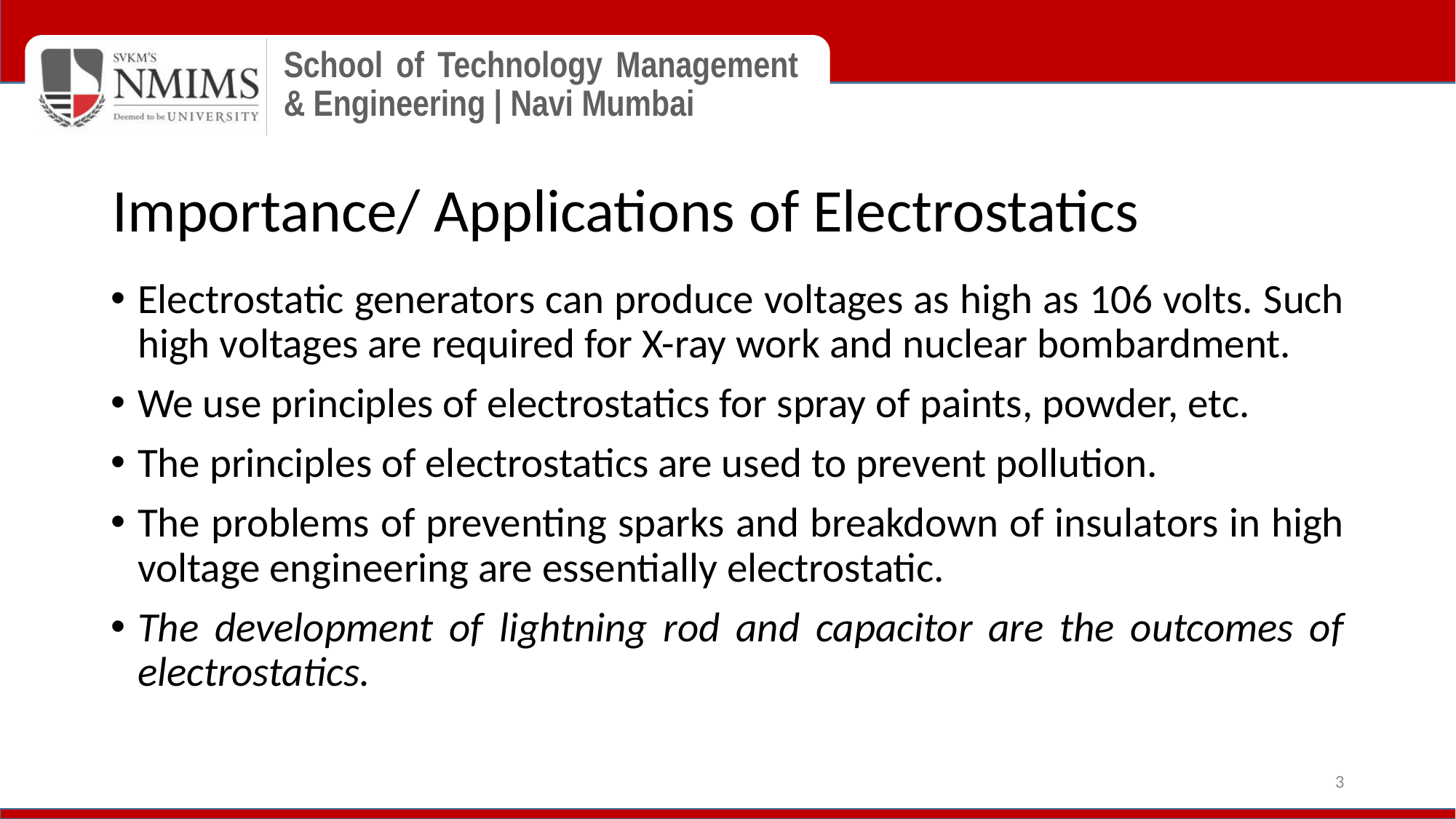

# Importance/ Applications of Electrostatics
Electrostatic generators can produce voltages as high as 106 volts. Such high voltages are required for X-ray work and nuclear bombardment.
We use principles of electrostatics for spray of paints, powder, etc.
The principles of electrostatics are used to prevent pollution.
The problems of preventing sparks and breakdown of insulators in high voltage engineering are essentially electrostatic.
The development of lightning rod and capacitor are the outcomes of electrostatics.
3